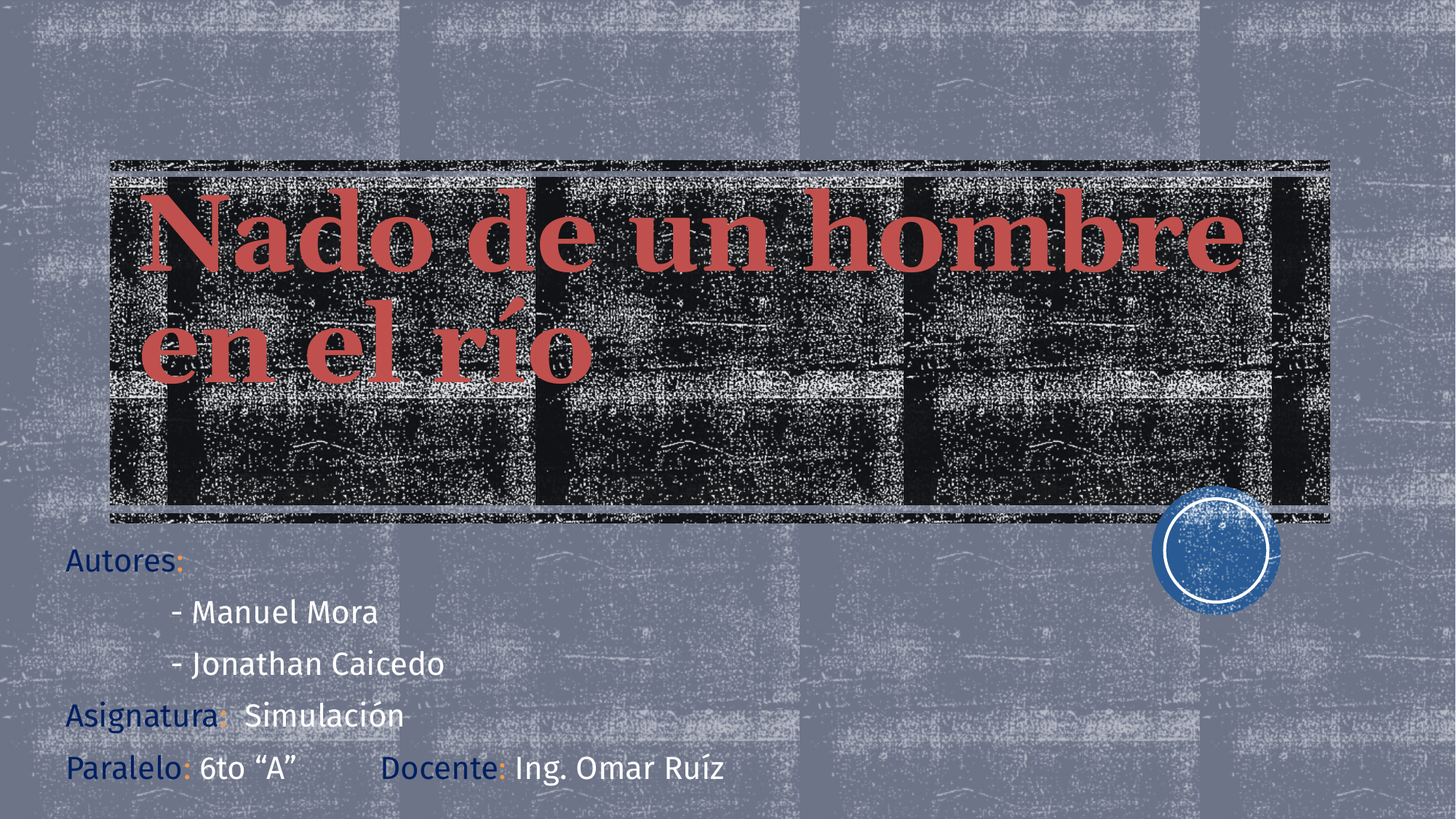

# Nado de un hombre en el río
Autores:
	- Manuel Mora
	- Jonathan Caicedo
Asignatura:  Simulación
Paralelo: 6to “A”						Docente: Ing. Omar Ruíz